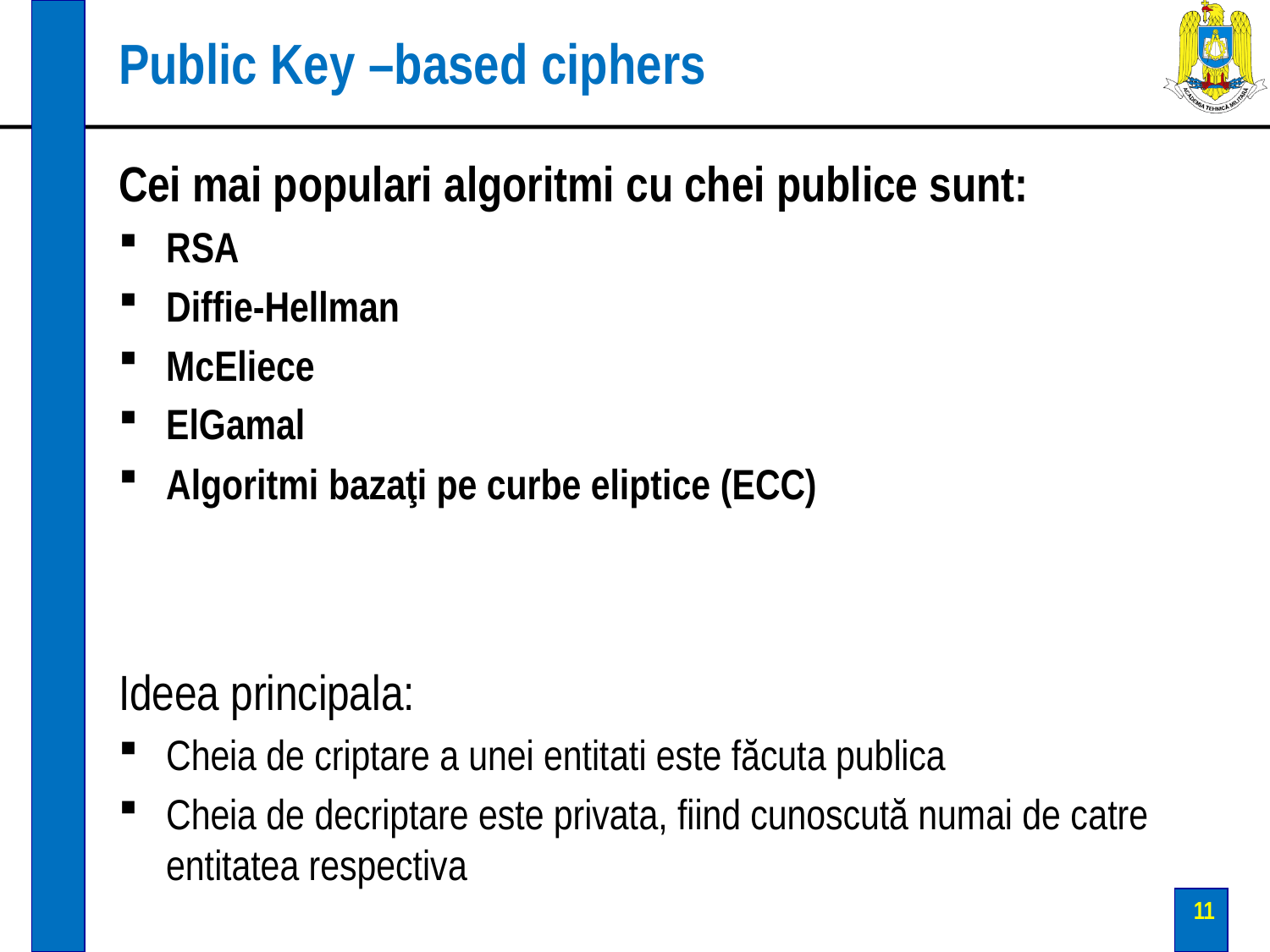

# Public Key –based ciphers
Cei mai populari algoritmi cu chei publice sunt:
RSA
Diffie-Hellman
McEliece
ElGamal
Algoritmi bazaţi pe curbe eliptice (ECC)

Ideea principala:
Cheia de criptare a unei entitati este făcuta publica
Cheia de decriptare este privata, fiind cunoscută numai de catre entitatea respectiva

11